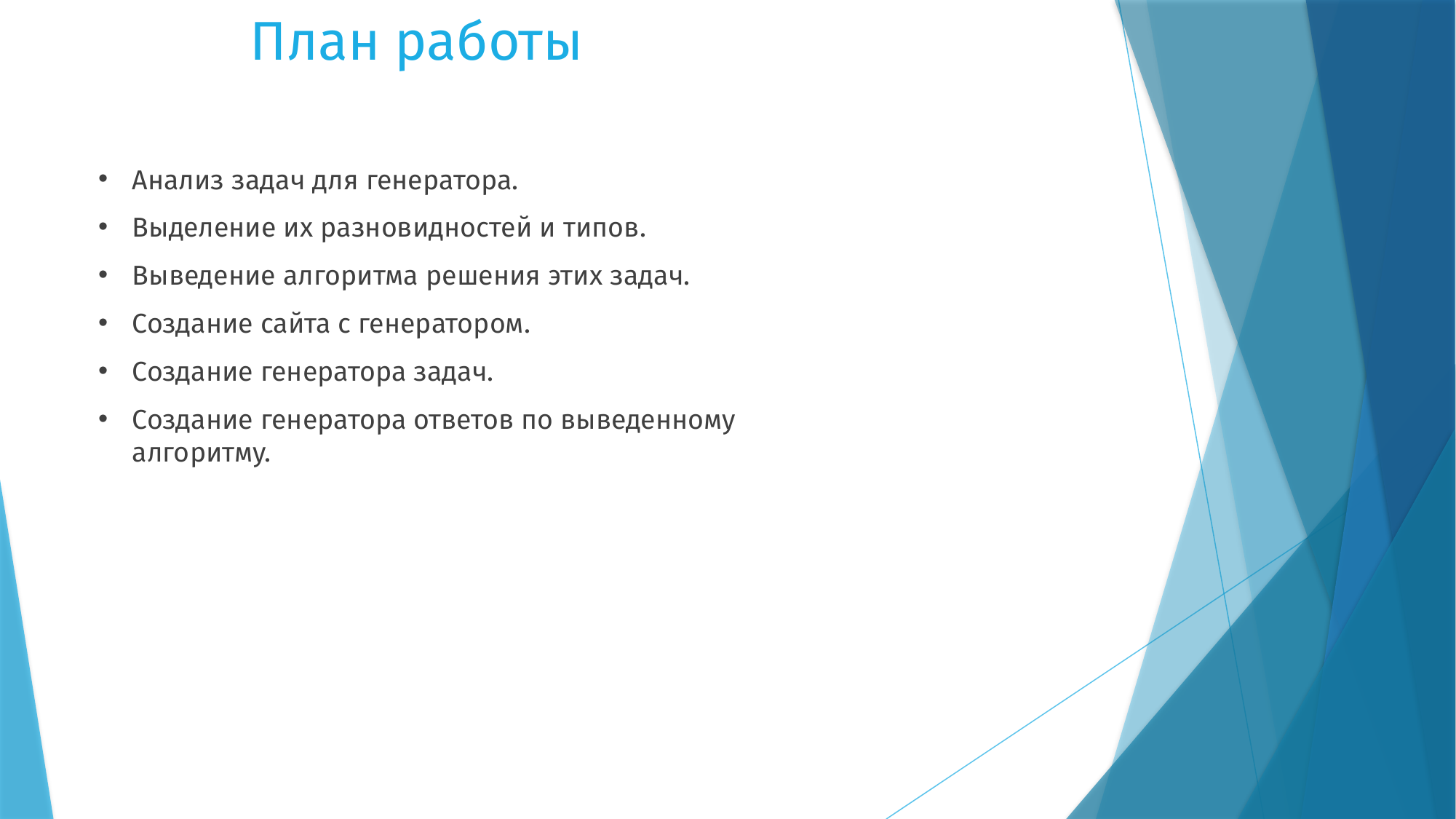

# План работы
Анализ задач для генератора.
Выделение их разновидностей и типов.
Выведение алгоритма решения этих задач.
Создание сайта с генератором.
Создание генератора задач.
Создание генератора ответов по выведенному алгоритму.